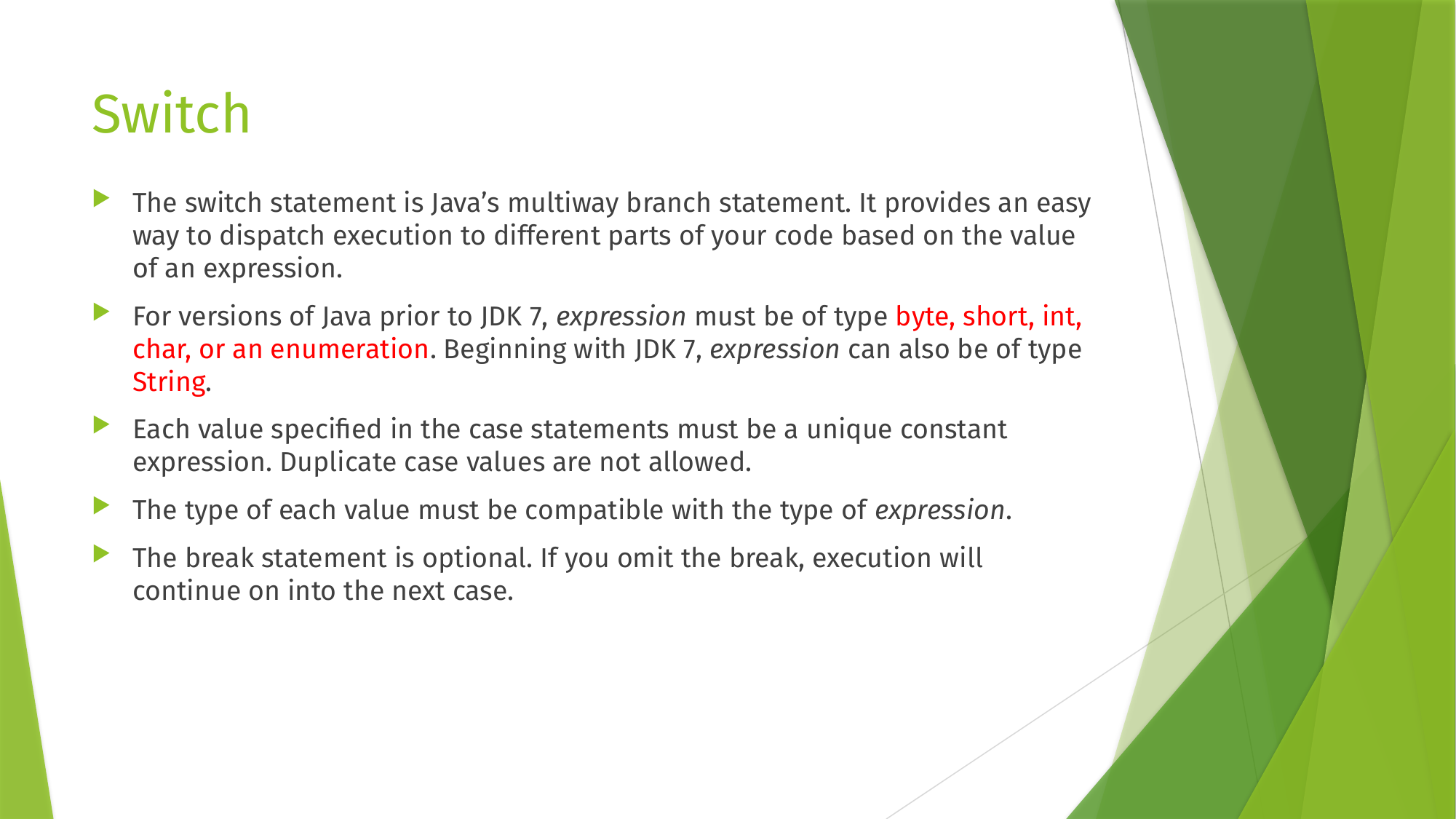

# Switch
The switch statement is Java’s multiway branch statement. It provides an easy way to dispatch execution to different parts of your code based on the value of an expression.
For versions of Java prior to JDK 7, expression must be of type byte, short, int, char, or an enumeration. Beginning with JDK 7, expression can also be of type String.
Each value specified in the case statements must be a unique constant expression. Duplicate case values are not allowed.
The type of each value must be compatible with the type of expression.
The break statement is optional. If you omit the break, execution will continue on into the next case.